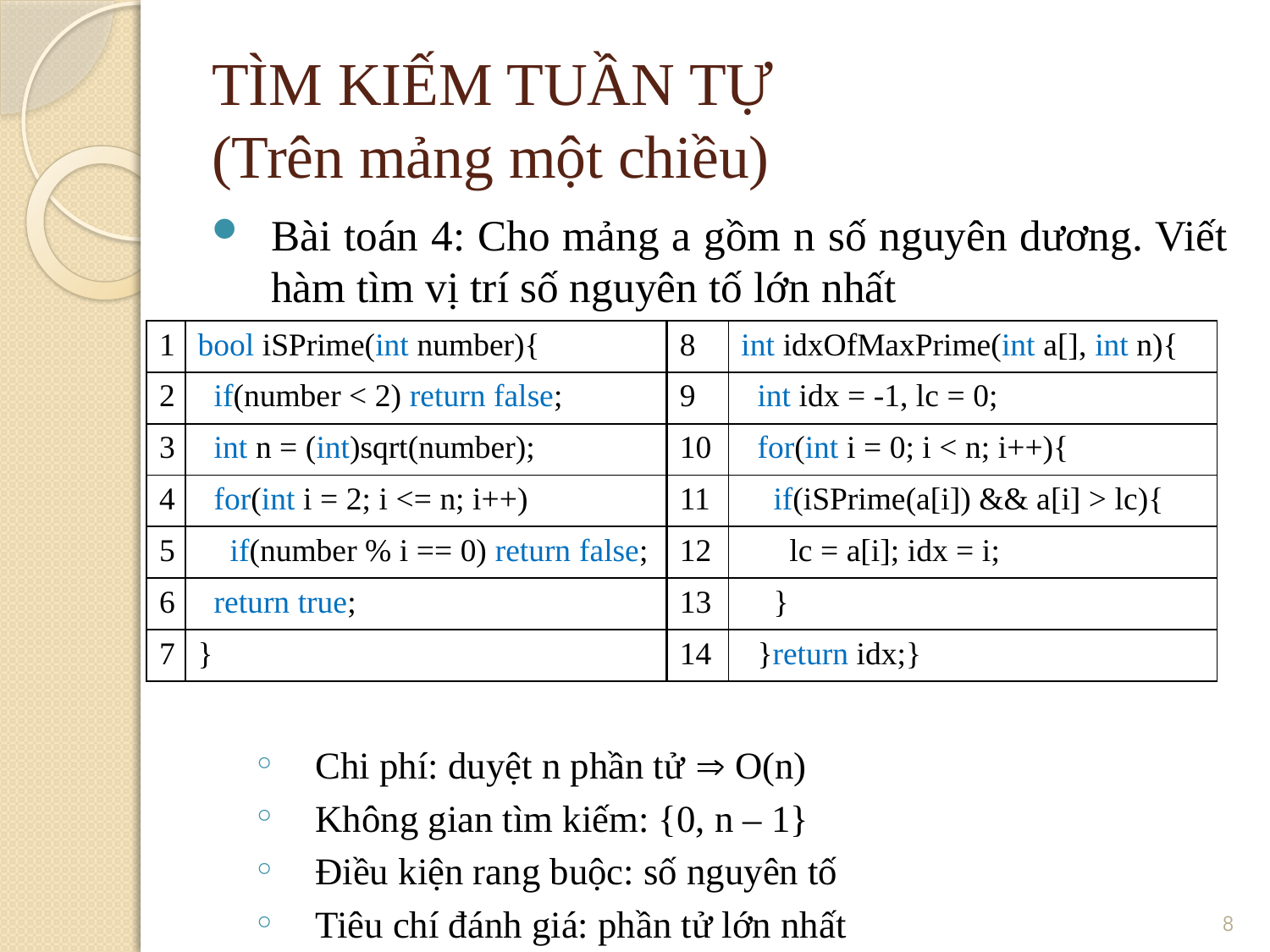

TÌM KIẾM TUẦN TỰ
(Trên mảng một chiều)
Bài toán 4: Cho mảng a gồm n số nguyên dương. Viết hàm tìm vị trí số nguyên tố lớn nhất

Chi phí: duyệt n phần tử ⇒ O(n)
Không gian tìm kiếm: {0, n – 1}
Điều kiện rang buộc: số nguyên tố
Tiêu chí đánh giá: phần tử lớn nhất
| 1 | bool iSPrime(int number){ |
| --- | --- |
| 2 | if(number < 2) return false; |
| 3 | int n = (int)sqrt(number); |
| 4 | for(int i = 2; i <= n; i++) |
| 5 | if(number % i == 0) return false; |
| 6 | return true; |
| 7 | } |
| 8 | int idxOfMaxPrime(int a[], int n){ |
| --- | --- |
| 9 | int idx = -1, lc = 0; |
| 10 | for(int i = 0; i < n; i++){ |
| 11 | if(iSPrime(a[i]) && a[i] > lc){ |
| 12 | lc = a[i]; idx = i; |
| 13 | } |
| 14 | }return idx;} |
8